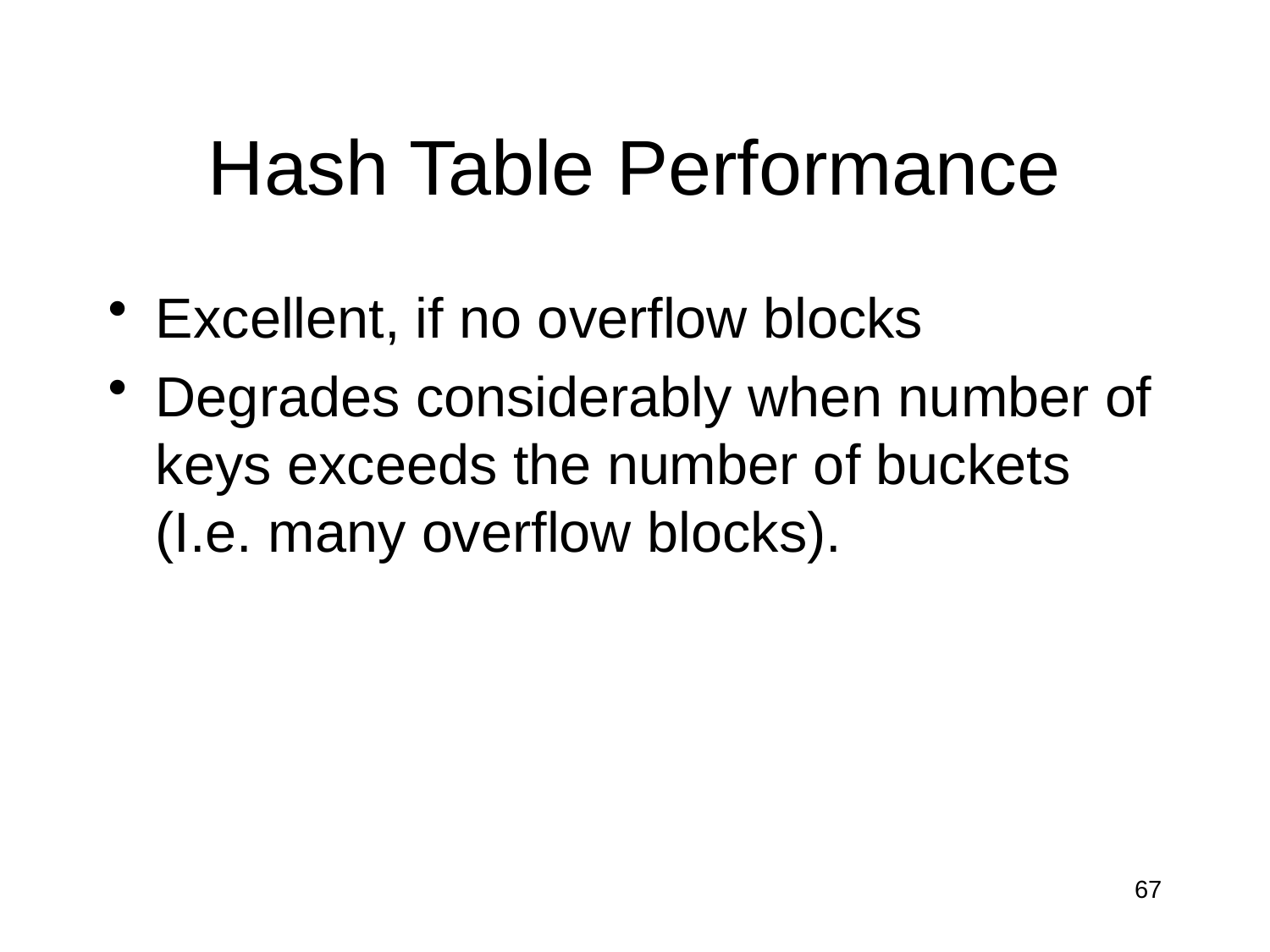

# Hash Table Performance
Excellent, if no overflow blocks
Degrades considerably when number of keys exceeds the number of buckets (I.e. many overflow blocks).

67